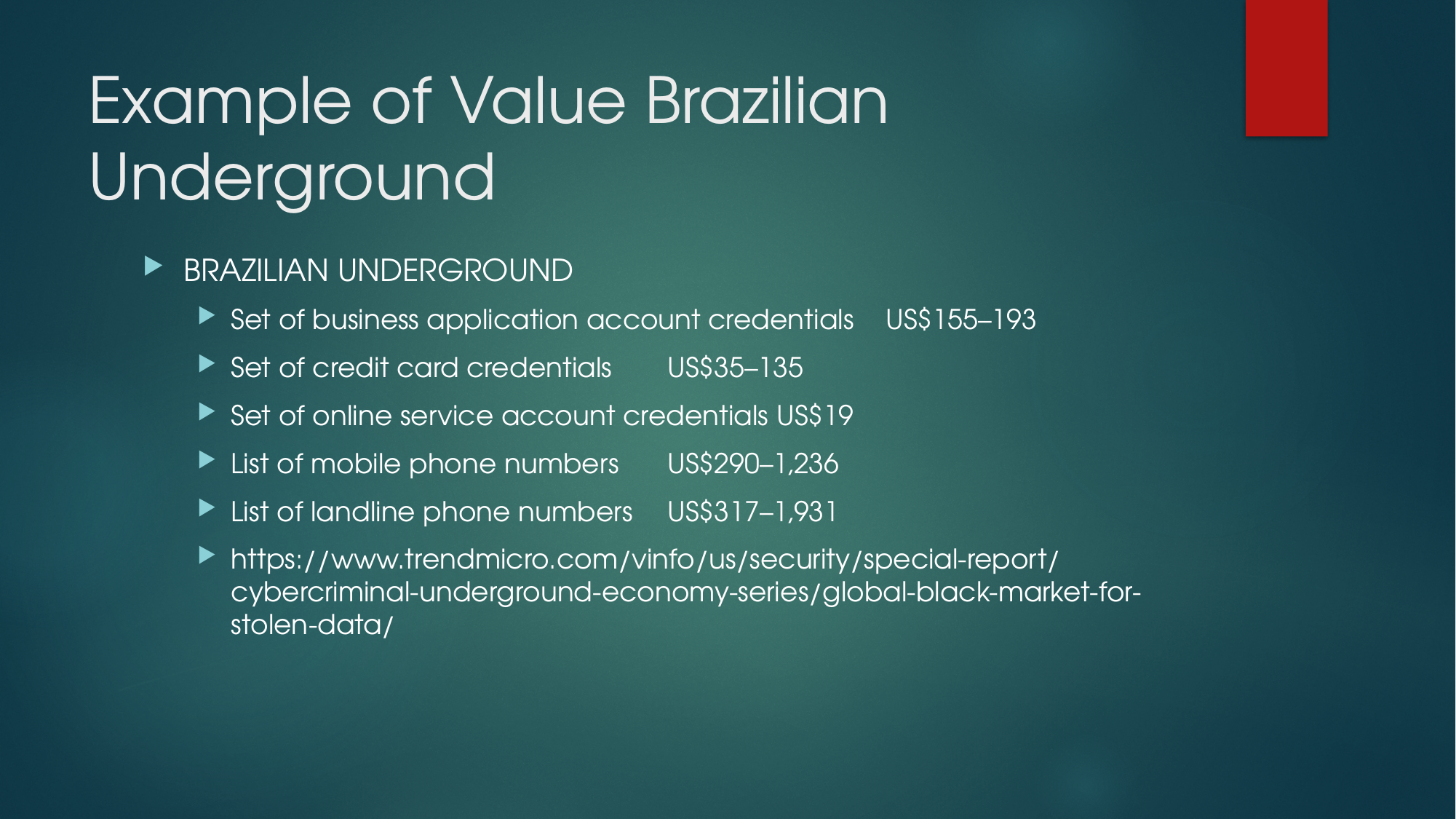

# Example of Value Brazilian Underground
BRAZILIAN UNDERGROUND
Set of business application account credentials	US$155–193
Set of credit card credentials	US$35–135
Set of online service account credentials	US$19
List of mobile phone numbers	US$290–1,236
List of landline phone numbers	US$317–1,931
https://www.trendmicro.com/vinfo/us/security/special-report/cybercriminal-underground-economy-series/global-black-market-for-stolen-data/